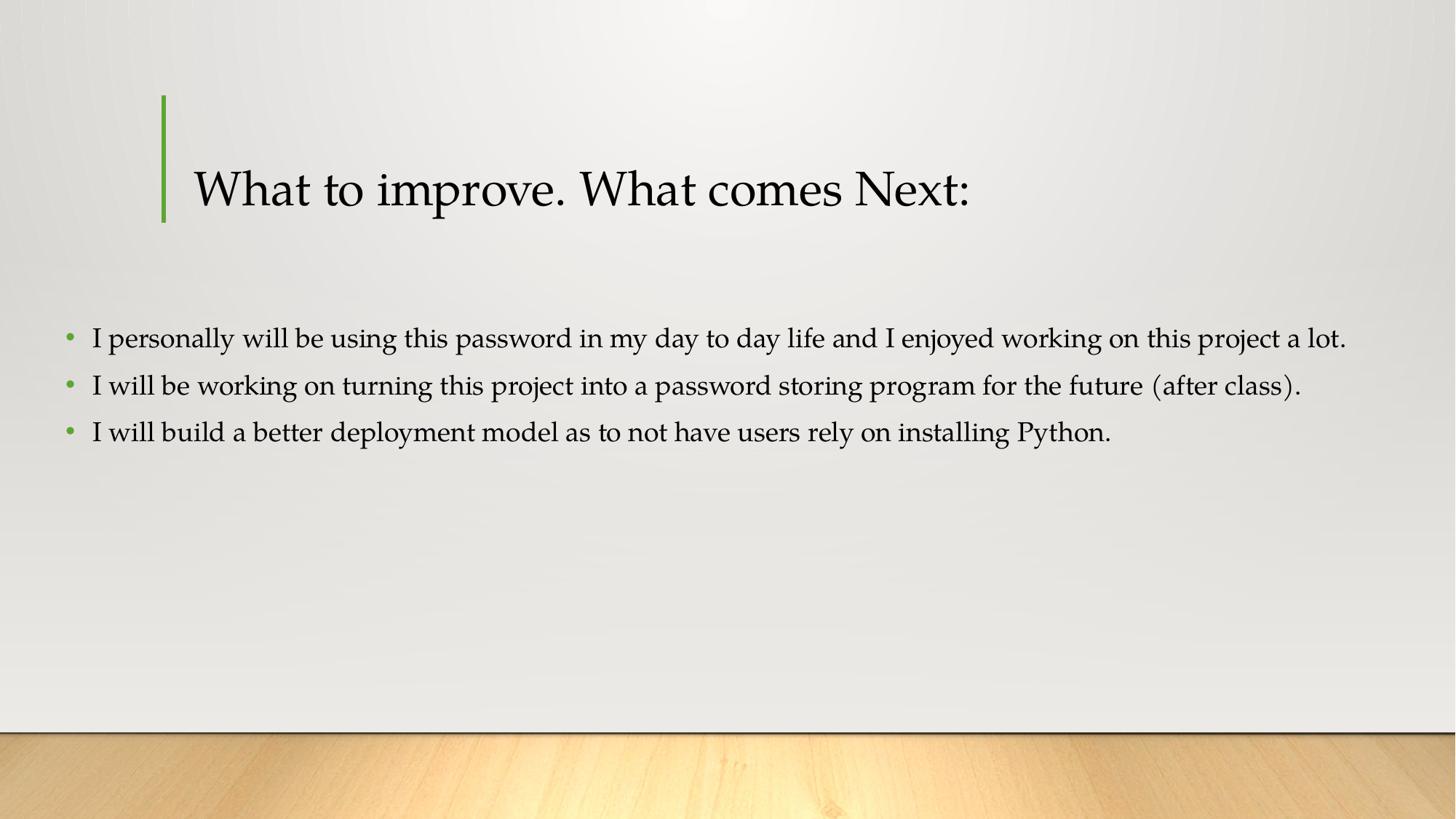

# What to improve. What comes Next:

I personally will be using this password in my day to day life and I enjoyed working on this project a lot.
I will be working on turning this project into a password storing program for the future (after class).
I will build a better deployment model as to not have users rely on installing Python.